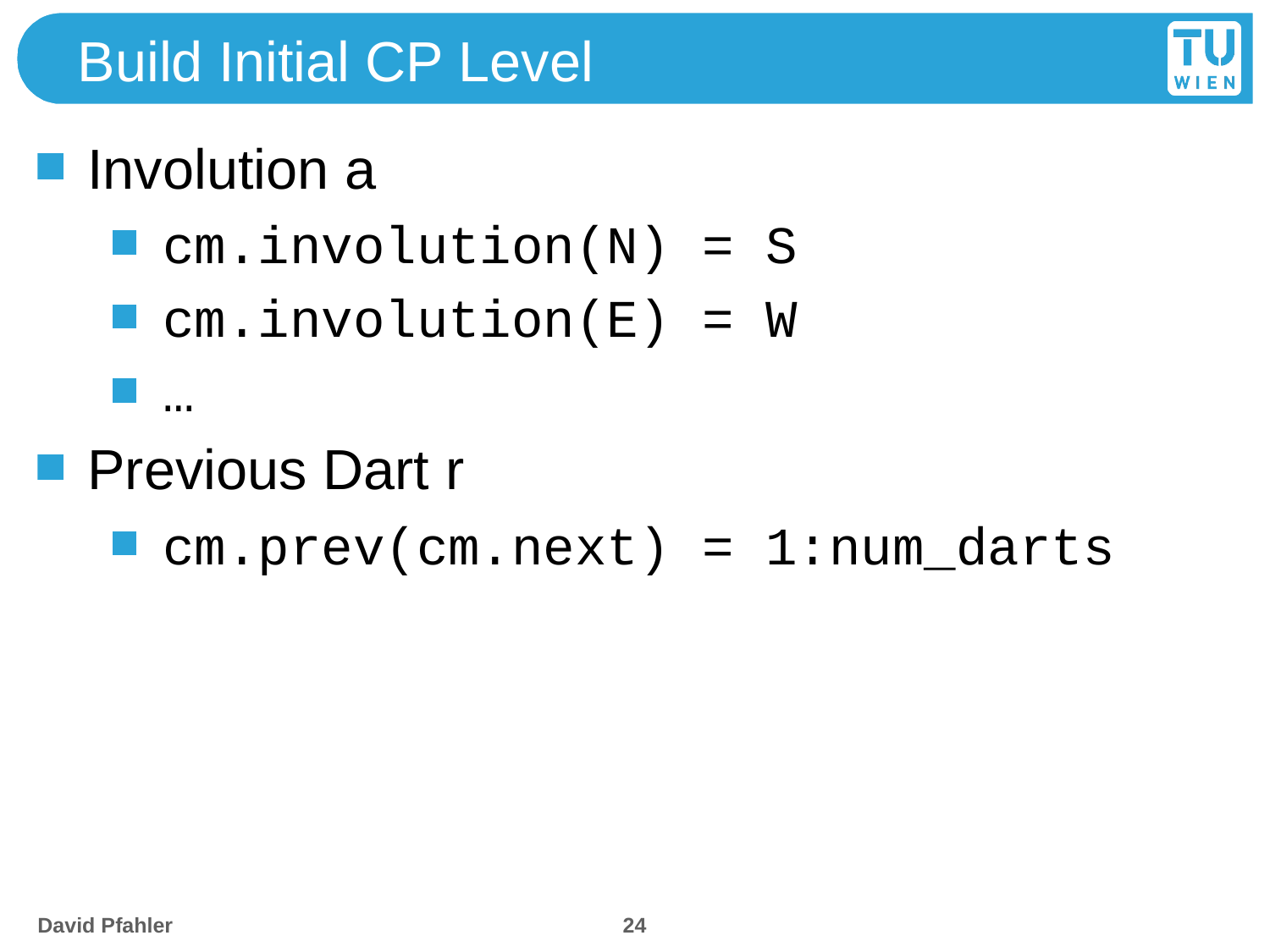

# Build Initial CP Level
Involution a
cm.involution(N) = S
cm.involution(E) = W
…
Previous Dart r
cm.prev(cm.next) = 1:num_darts

24
David Pfahler